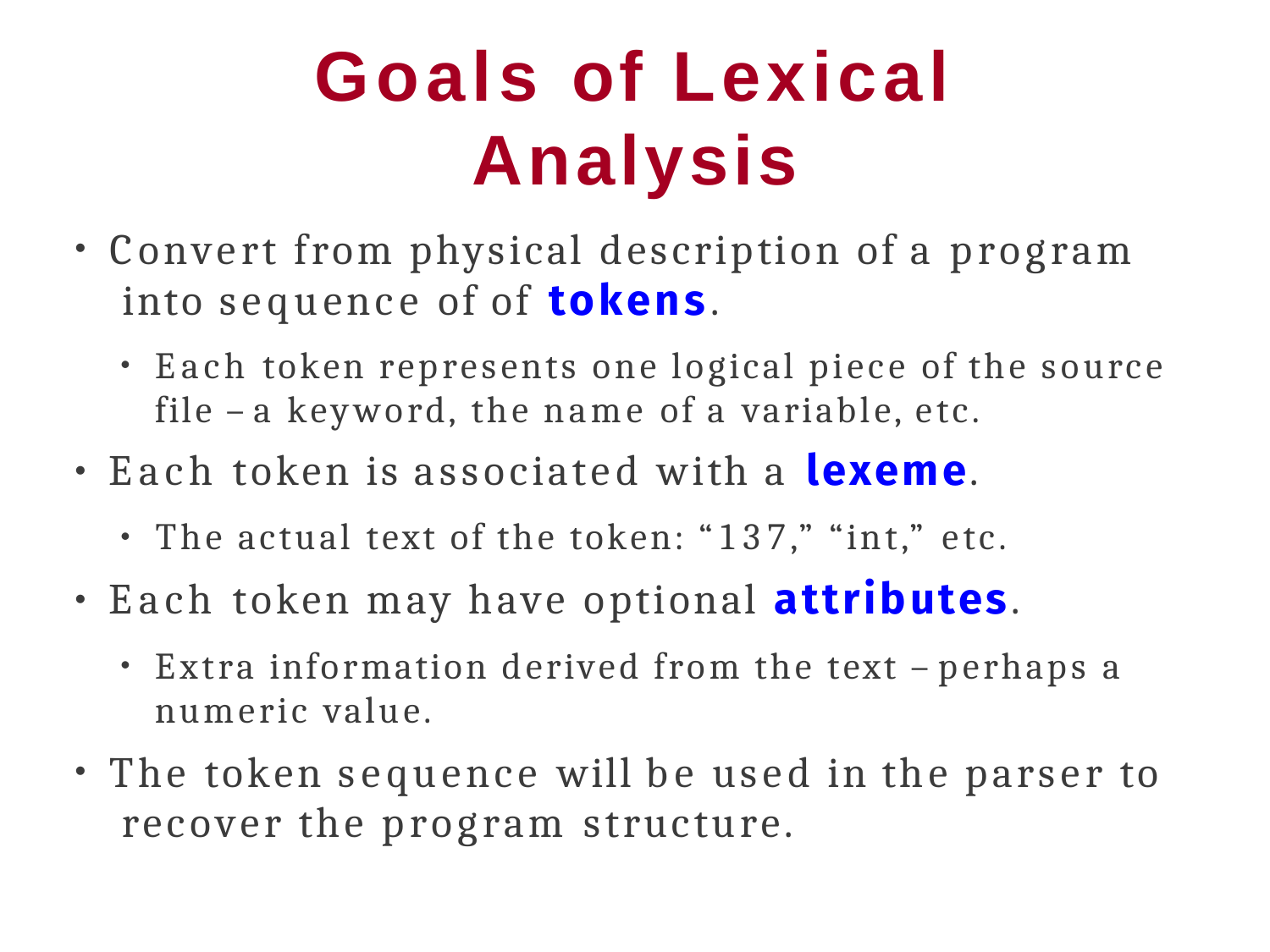

# Goals of Lexical Analysis
Convert from physical description of a program  into sequence of of tokens.
●
Each token represents one logical piece of the source  file – a keyword, the name of a variable, etc.
Each token is associated with a lexeme.
●
●
The actual text of the token: “137,” “int,” etc.
●
Each token may have optional attributes.
●
Extra information derived from the text – perhaps a  numeric value.
The token sequence will be used in the parser to  recover the program structure.
●
●